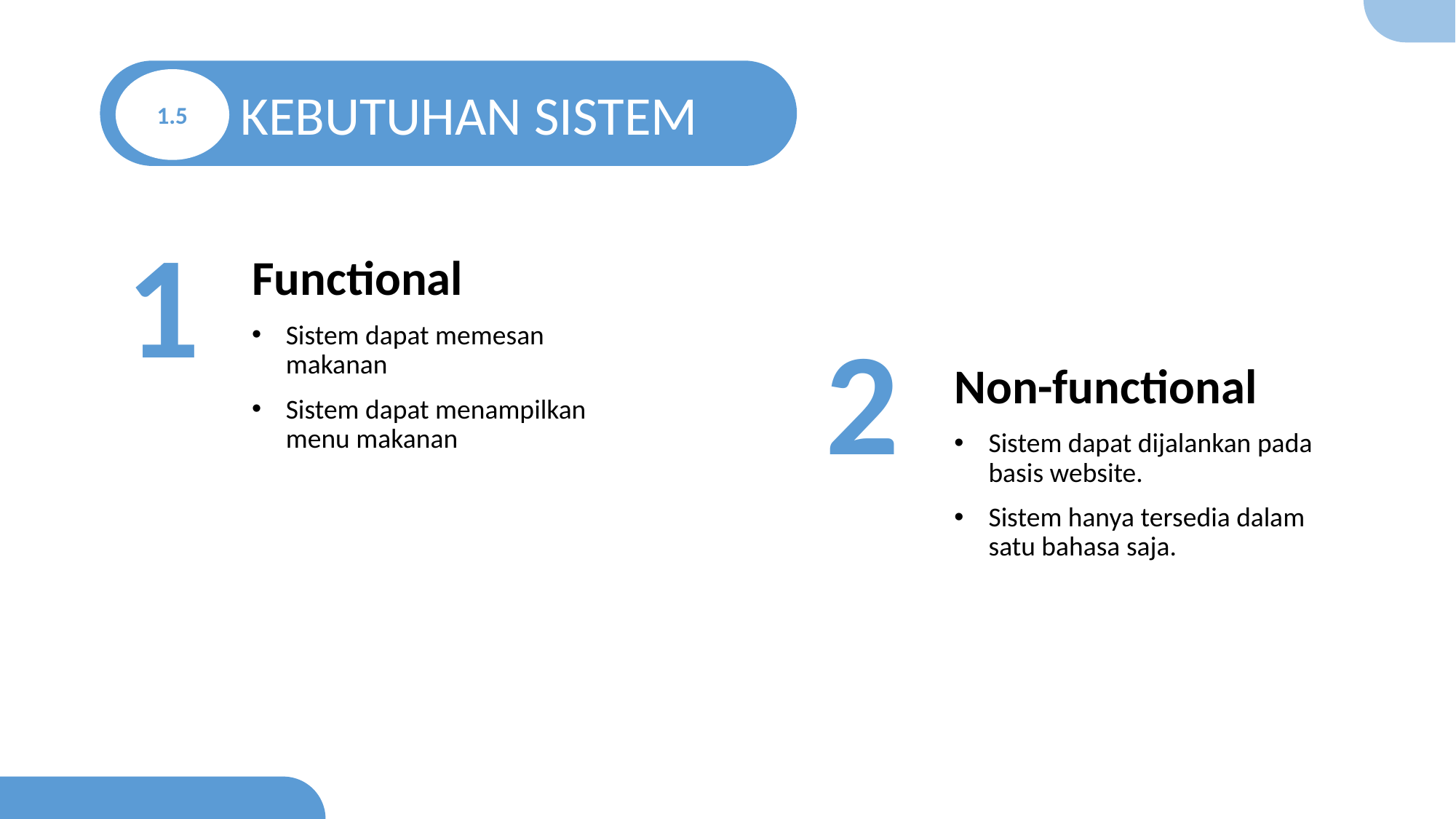

1.5
KEBUTUHAN SISTEM
1
Functional
Sistem dapat memesan makanan
Sistem dapat menampilkan menu makanan

2
Non-functional
Sistem dapat dijalankan pada basis website.
Sistem hanya tersedia dalam satu bahasa saja.